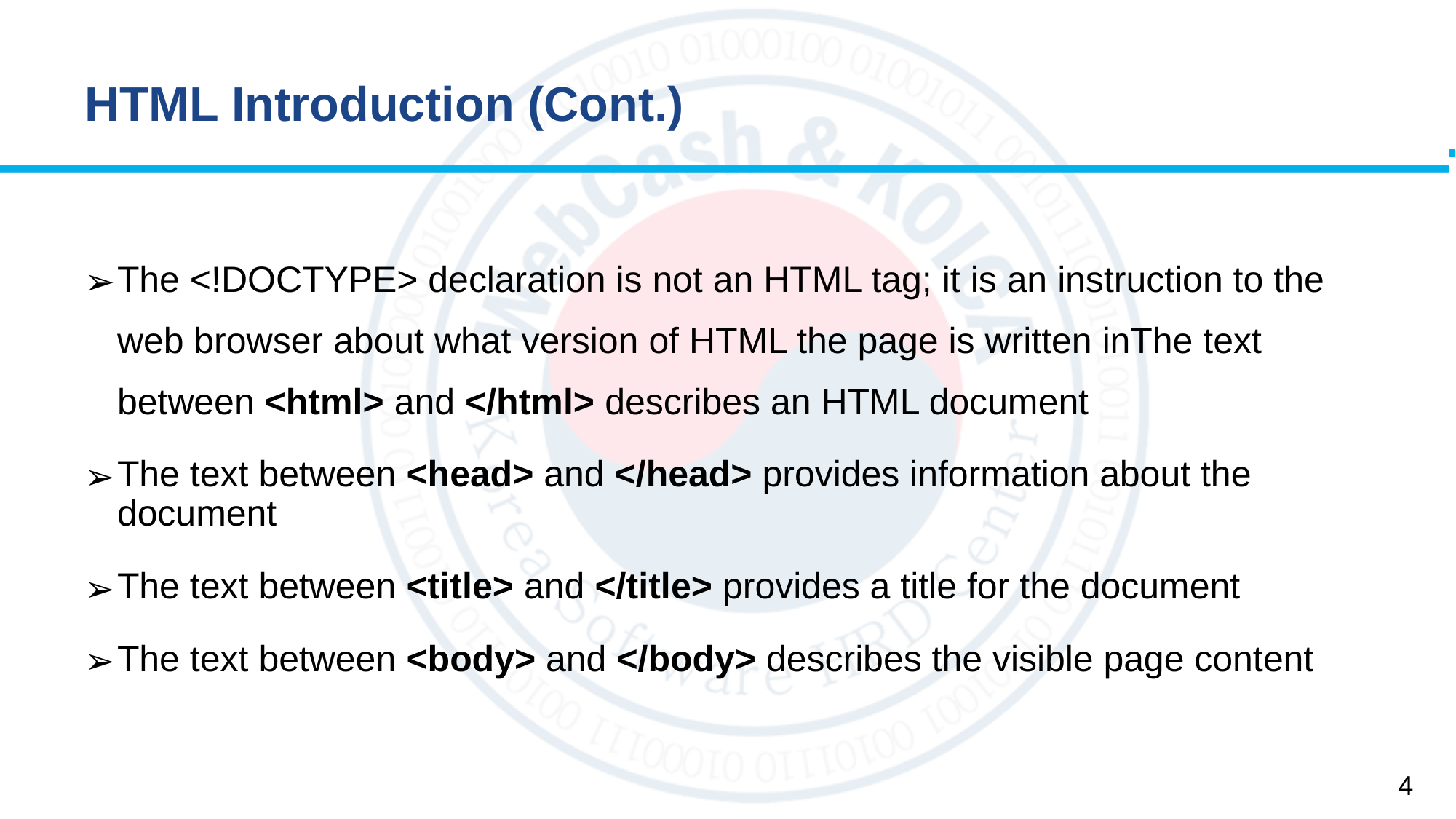

# HTML Introduction (Cont.)
The <!DOCTYPE> declaration is not an HTML tag; it is an instruction to the web browser about what version of HTML the page is written inThe text between <html> and </html> describes an HTML document
The text between <head> and </head> provides information about the document
The text between <title> and </title> provides a title for the document
The text between <body> and </body> describes the visible page content